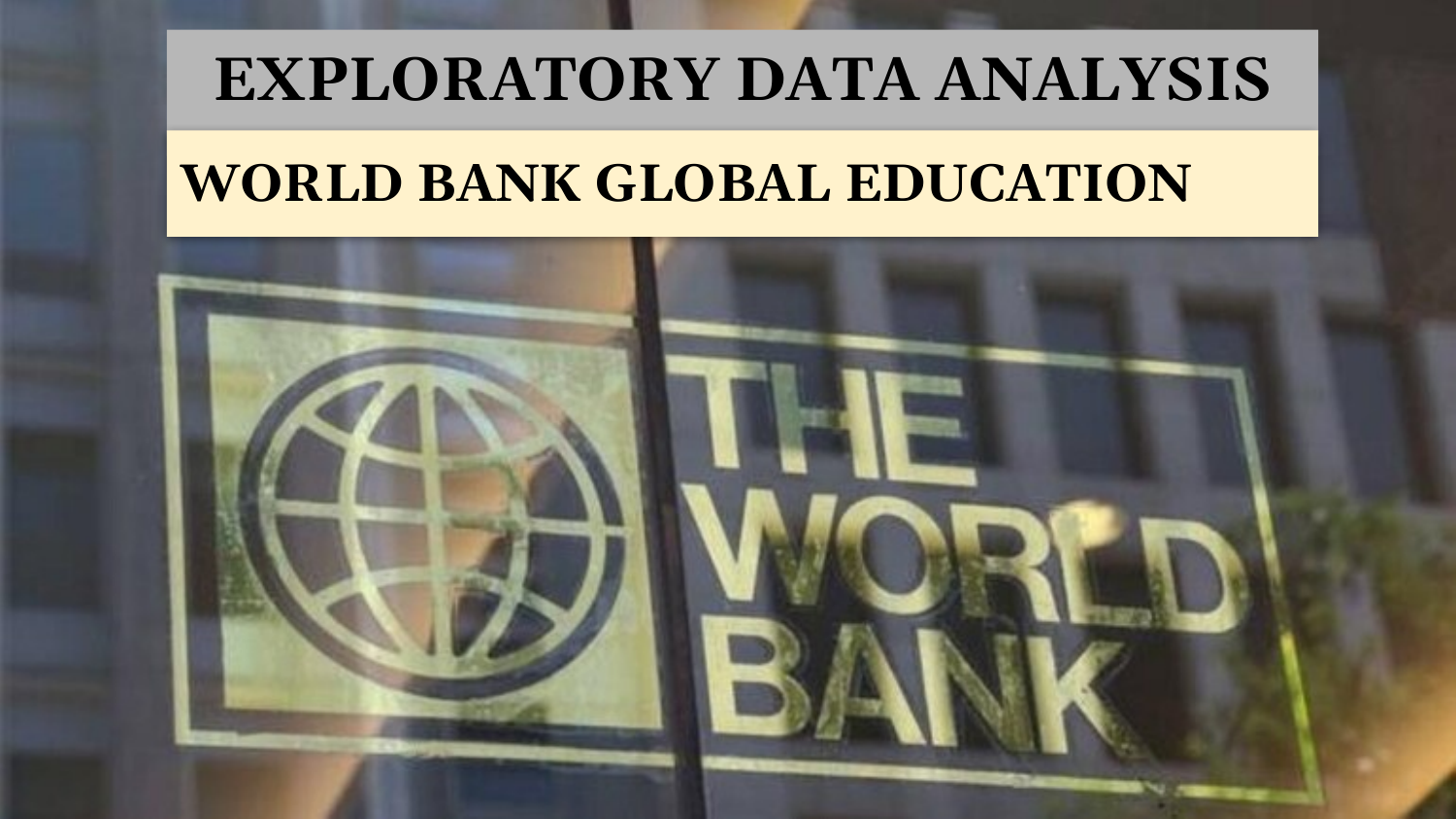

EXPLORATORY DATA ANALYSIS
# WORLD BANK GLOBAL EDUCATION